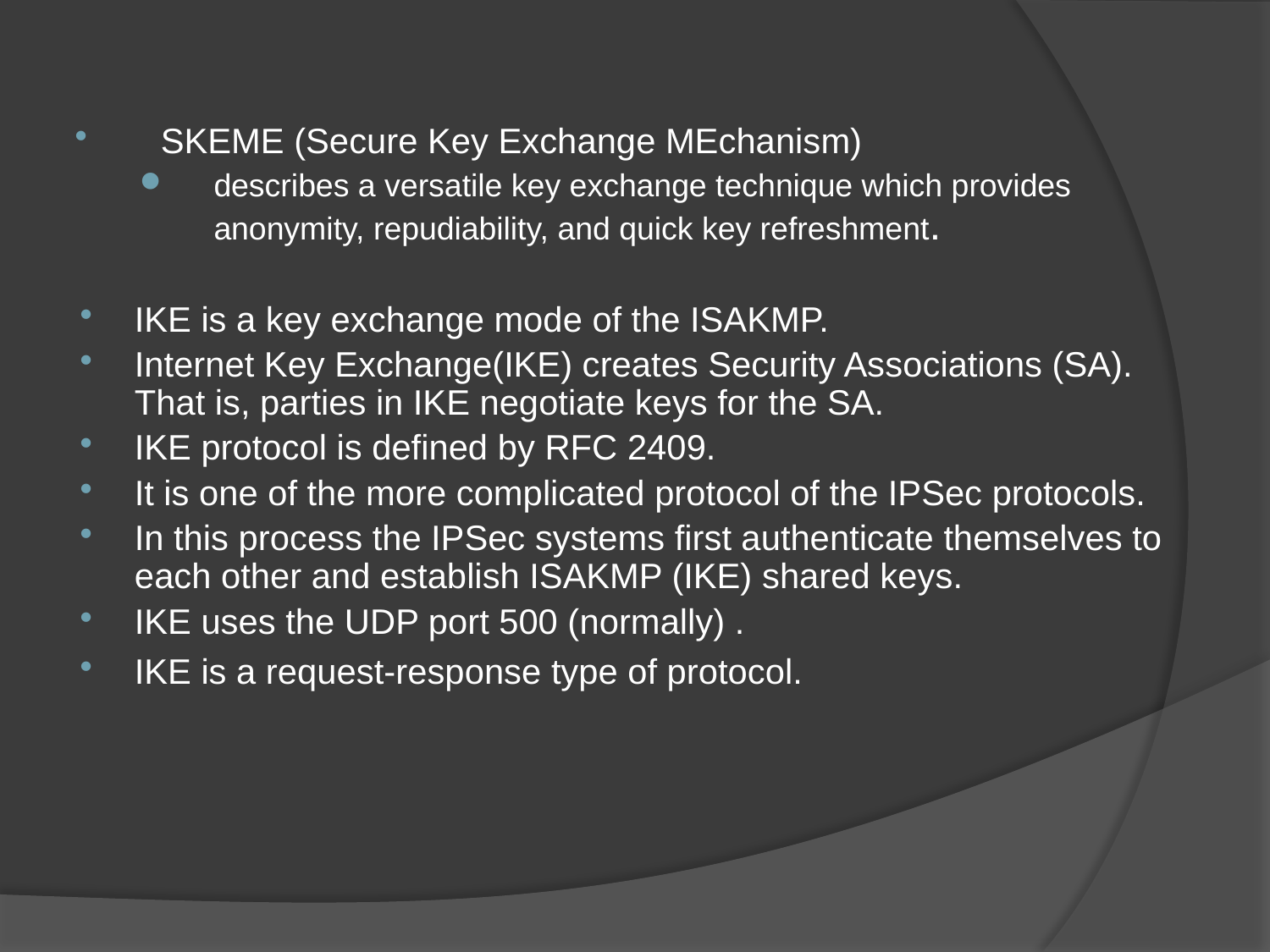

SKEME (Secure Key Exchange MEchanism)
describes a versatile key exchange technique which provides anonymity, repudiability, and quick key refreshment.

IKE is a key exchange mode of the ISAKMP.
Internet Key Exchange(IKE) creates Security Associations (SA). That is, parties in IKE negotiate keys for the SA.
IKE protocol is defined by RFC 2409.
It is one of the more complicated protocol of the IPSec protocols.
In this process the IPSec systems first authenticate themselves to each other and establish ISAKMP (IKE) shared keys.
IKE uses the UDP port 500 (normally) .
IKE is a request-response type of protocol.